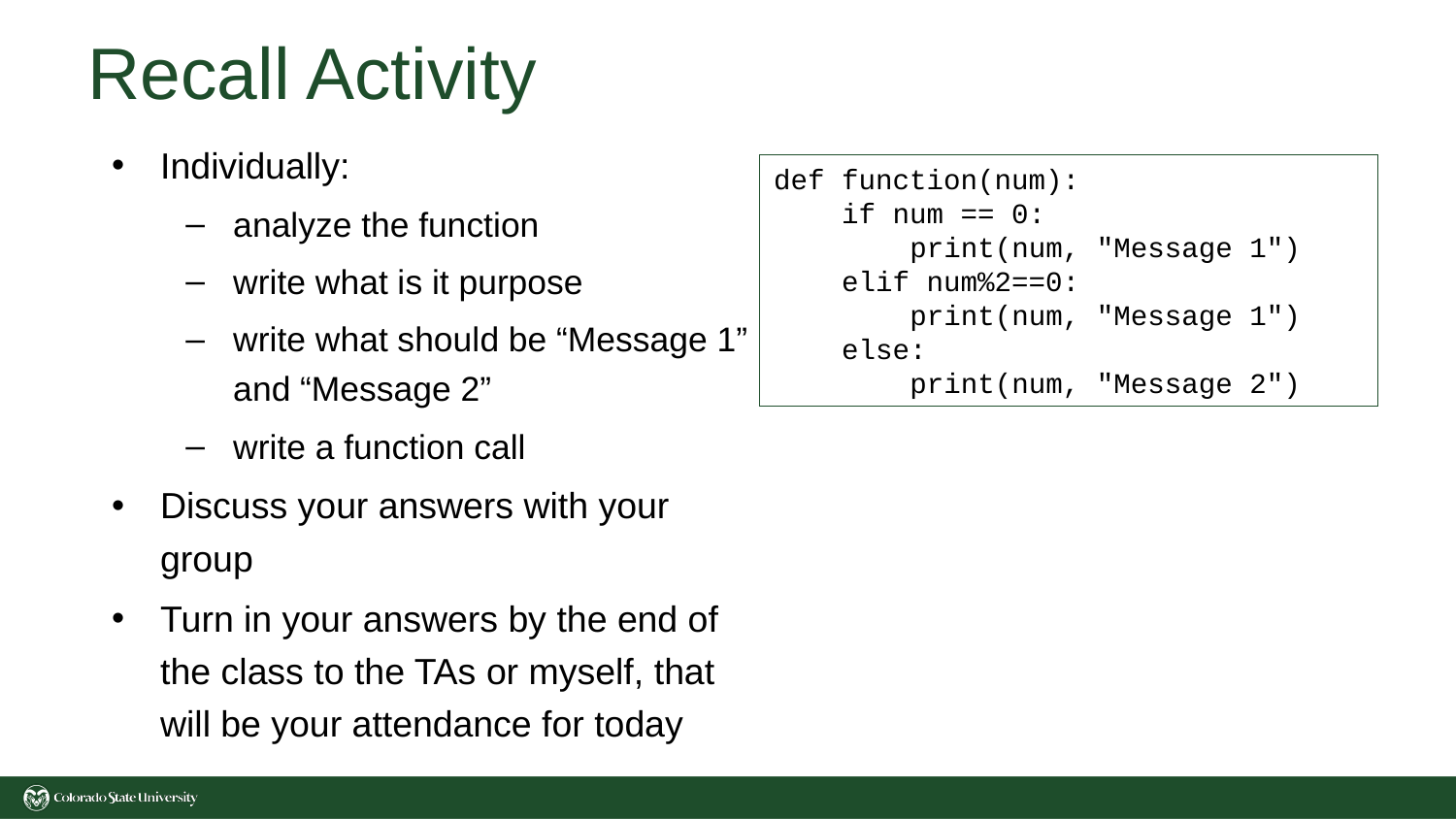

# Recall Activity
Individually:
analyze the function
write what is it purpose
write what should be “Message 1” and “Message 2”
write a function call
Discuss your answers with your group
Turn in your answers by the end of the class to the TAs or myself, that will be your attendance for today

def function(num):
    if num == 0:
        print(num, "Message 1")
    elif num%2==0:
        print(num, "Message 1")
    else:
        print(num, "Message 2")